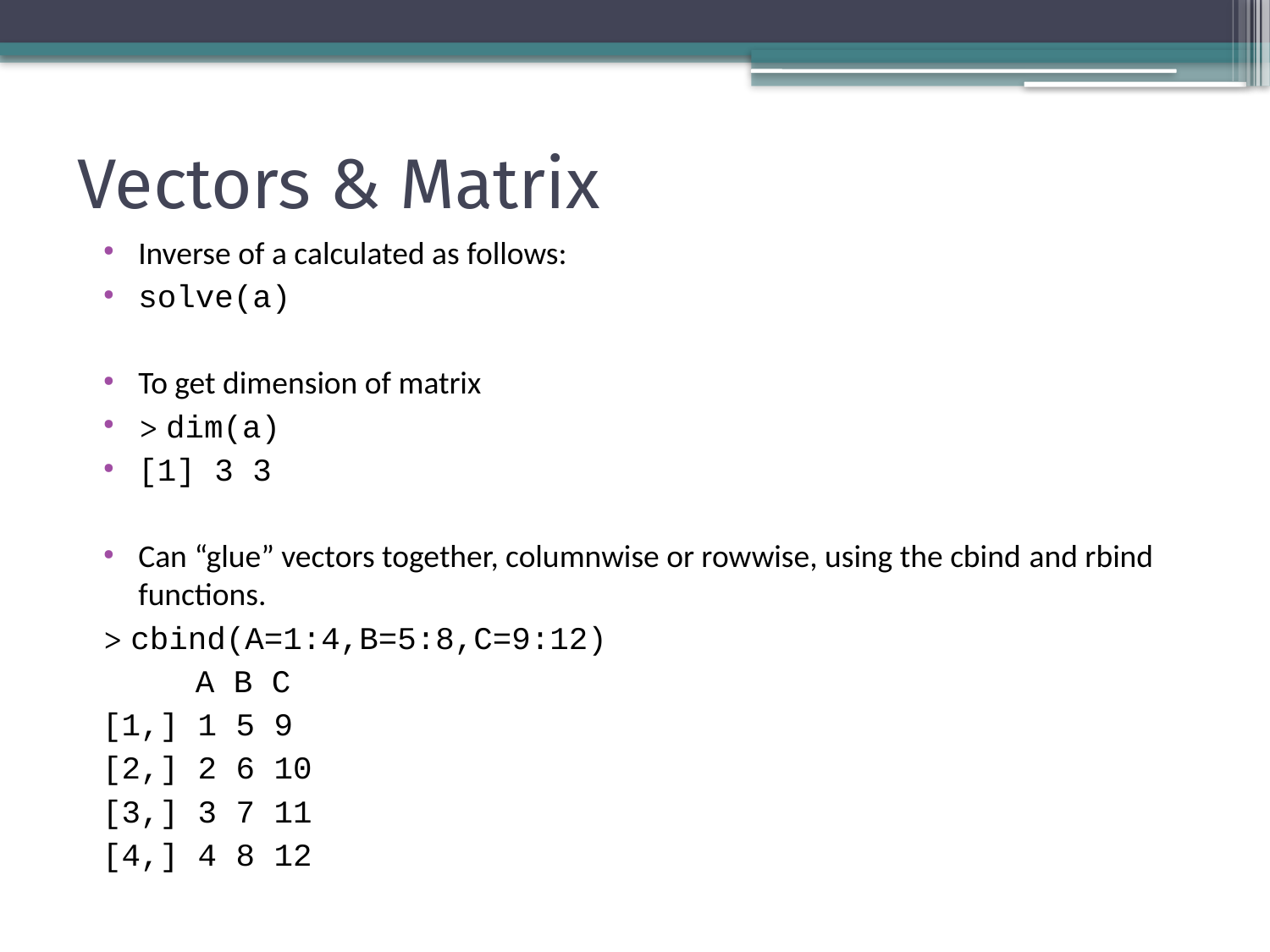

# Vectors & Matrix
Inverse of a calculated as follows:
solve(a)

To get dimension of matrix
> dim(a)
[1] 3 3

Can “glue” vectors together, columnwise or rowwise, using the cbind and rbind functions.
> cbind(A=1:4,B=5:8,C=9:12)
	   A B C
[1,] 1 5 9
[2,] 2 6 10
[3,] 3 7 11
[4,] 4 8 12